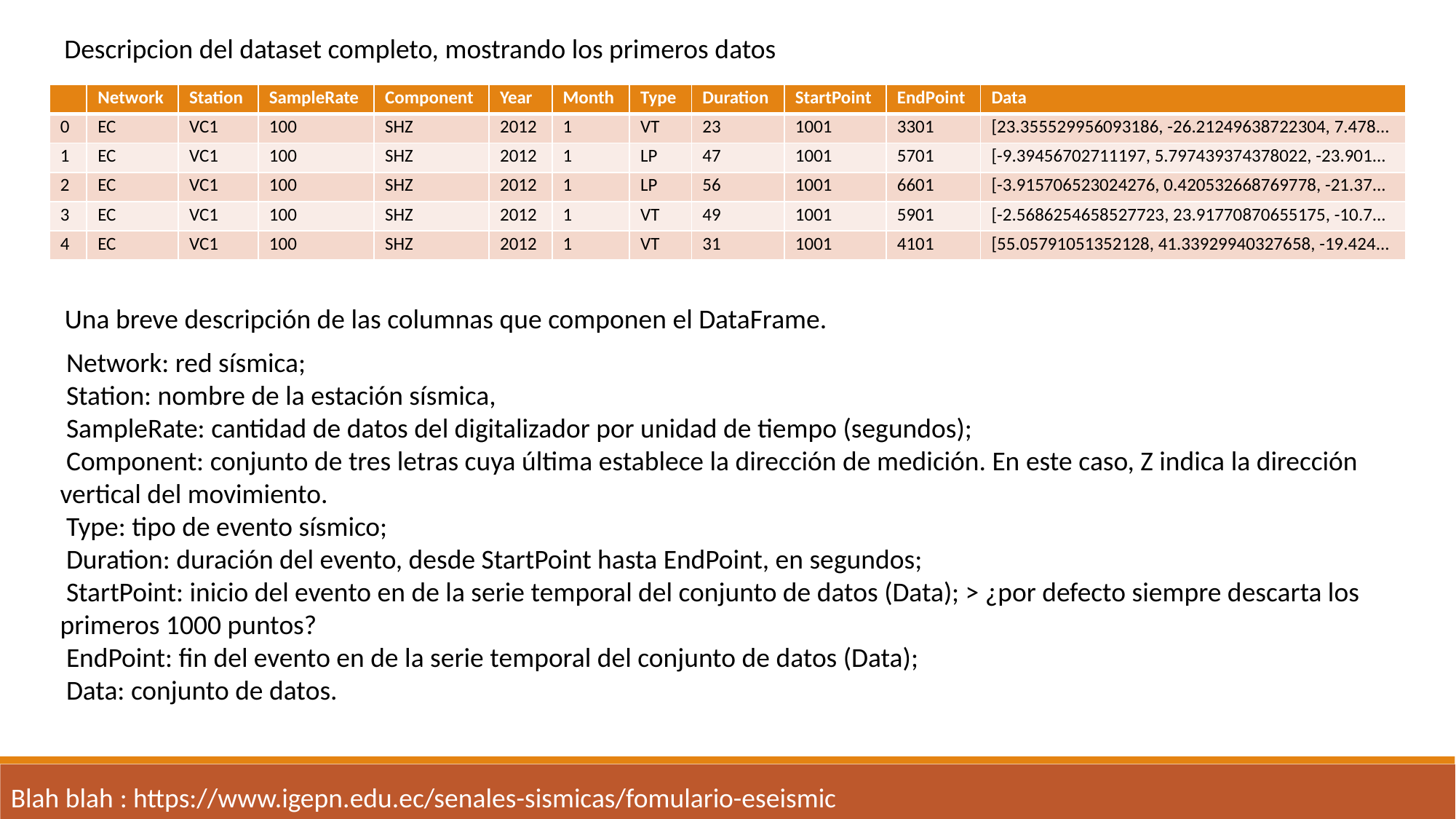

Descripcion del dataset completo, mostrando los primeros datos
|  | Network | Station | SampleRate | Component | Year | Month | Type | Duration | StartPoint | EndPoint | Data |
| --- | --- | --- | --- | --- | --- | --- | --- | --- | --- | --- | --- |
| 0 | EC | VC1 | 100 | SHZ | 2012 | 1 | VT | 23 | 1001 | 3301 | [23.355529956093186, -26.21249638722304, 7.478... |
| 1 | EC | VC1 | 100 | SHZ | 2012 | 1 | LP | 47 | 1001 | 5701 | [-9.39456702711197, 5.797439374378022, -23.901... |
| 2 | EC | VC1 | 100 | SHZ | 2012 | 1 | LP | 56 | 1001 | 6601 | [-3.915706523024276, 0.420532668769778, -21.37... |
| 3 | EC | VC1 | 100 | SHZ | 2012 | 1 | VT | 49 | 1001 | 5901 | [-2.5686254658527723, 23.91770870655175, -10.7... |
| 4 | EC | VC1 | 100 | SHZ | 2012 | 1 | VT | 31 | 1001 | 4101 | [55.05791051352128, 41.33929940327658, -19.424... |
Una breve descripción de las columnas que componen el DataFrame.
 Network: red sísmica;
 Station: nombre de la estación sísmica,
 SampleRate: cantidad de datos del digitalizador por unidad de tiempo (segundos);
 Component: conjunto de tres letras cuya última establece la dirección de medición. En este caso, Z indica la dirección vertical del movimiento.
 Type: tipo de evento sísmico;
 Duration: duración del evento, desde StartPoint hasta EndPoint, en segundos;
 StartPoint: inicio del evento en de la serie temporal del conjunto de datos (Data); > ¿por defecto siempre descarta los primeros 1000 puntos?
 EndPoint: fin del evento en de la serie temporal del conjunto de datos (Data);
 Data: conjunto de datos.
Blah blah	: https://www.igepn.edu.ec/senales-sismicas/fomulario-eseismic